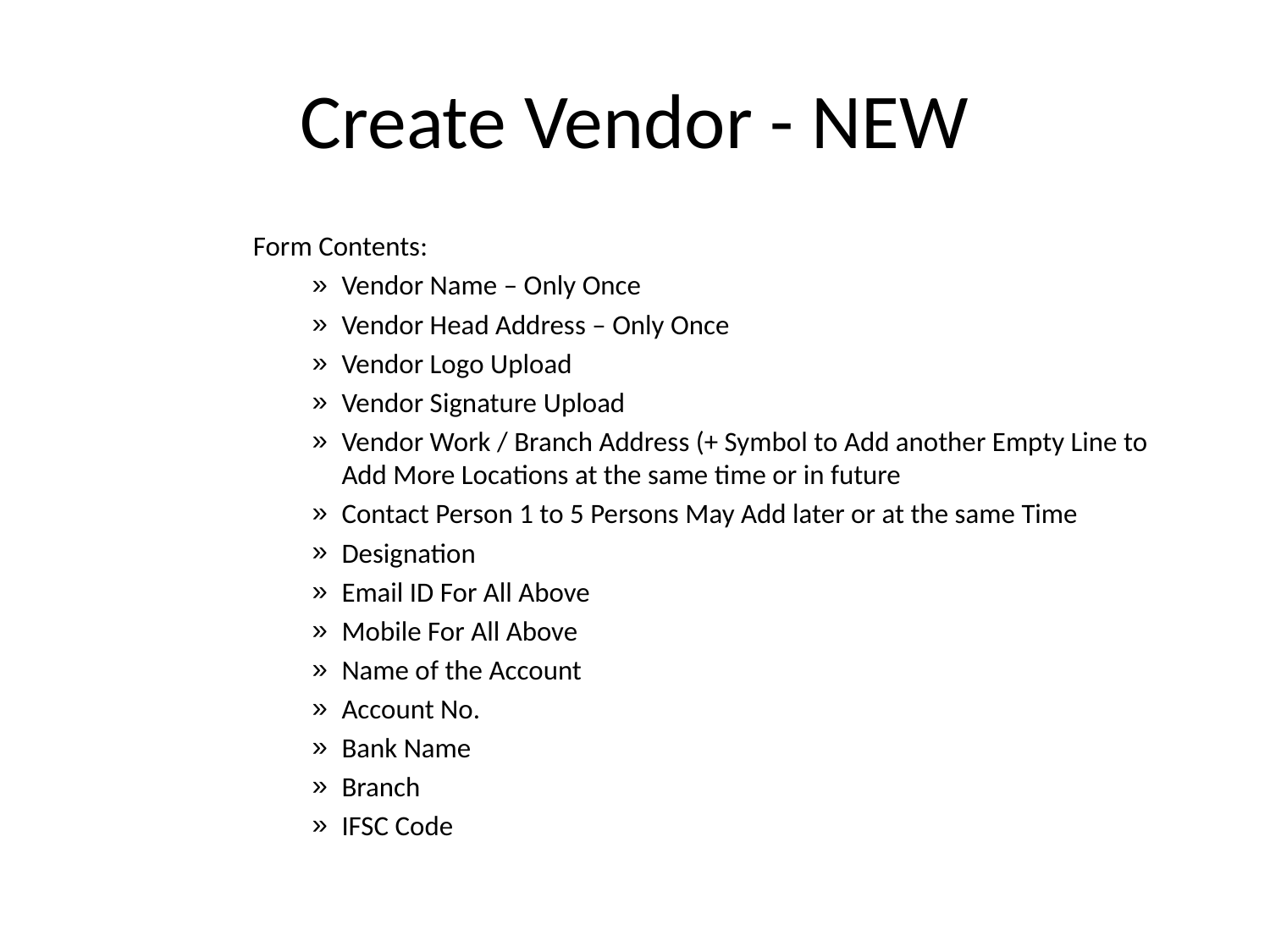

# Create Vendor - NEW
Form Contents:
Vendor Name – Only Once
Vendor Head Address – Only Once
Vendor Logo Upload
Vendor Signature Upload
Vendor Work / Branch Address (+ Symbol to Add another Empty Line to Add More Locations at the same time or in future
Contact Person 1 to 5 Persons May Add later or at the same Time
Designation
Email ID For All Above
Mobile For All Above
Name of the Account
Account No.
Bank Name
Branch
IFSC Code